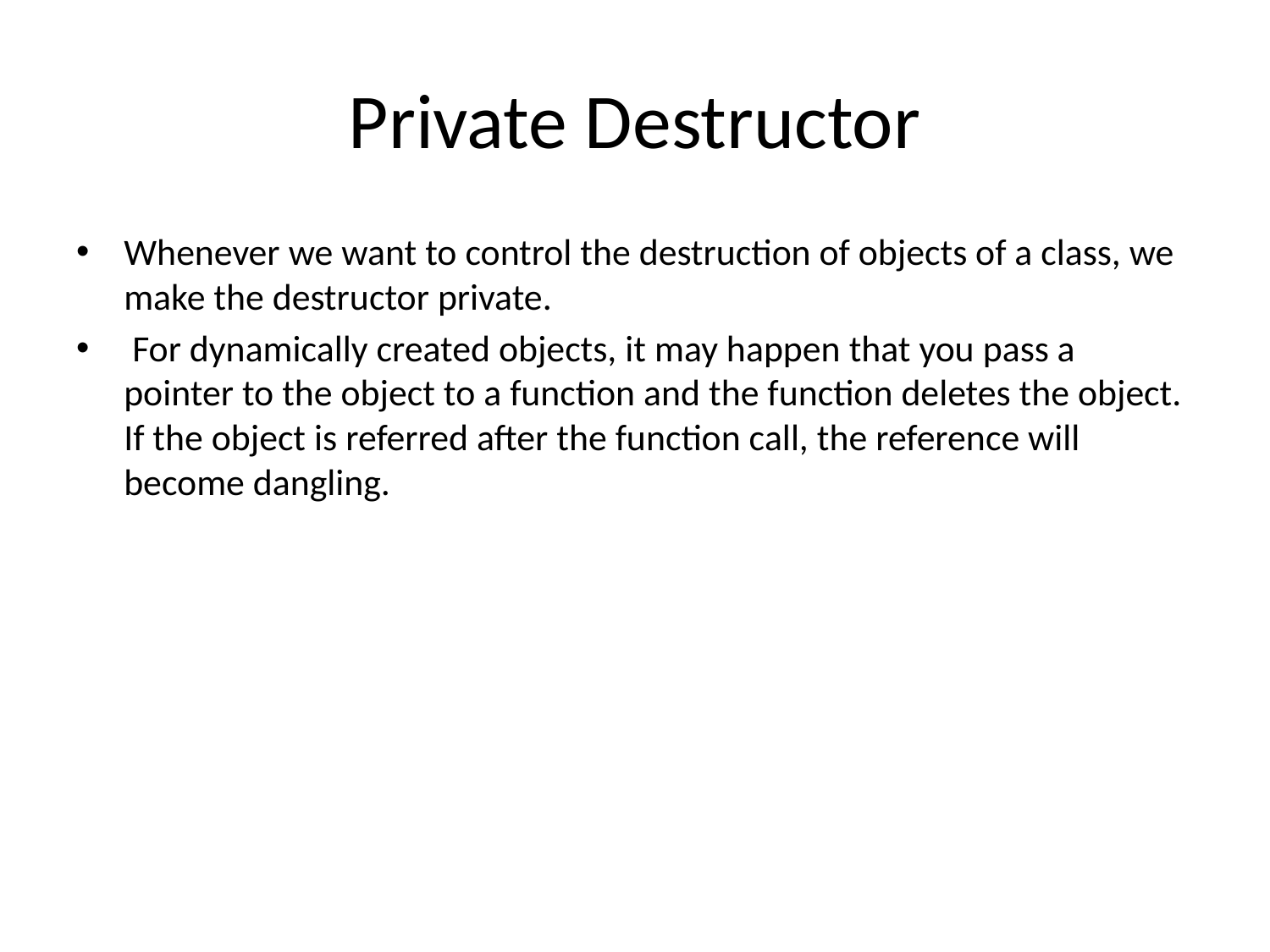

# Private Destructor
Whenever we want to control the destruction of objects of a class, we make the destructor private.
 For dynamically created objects, it may happen that you pass a pointer to the object to a function and the function deletes the object. If the object is referred after the function call, the reference will become dangling.